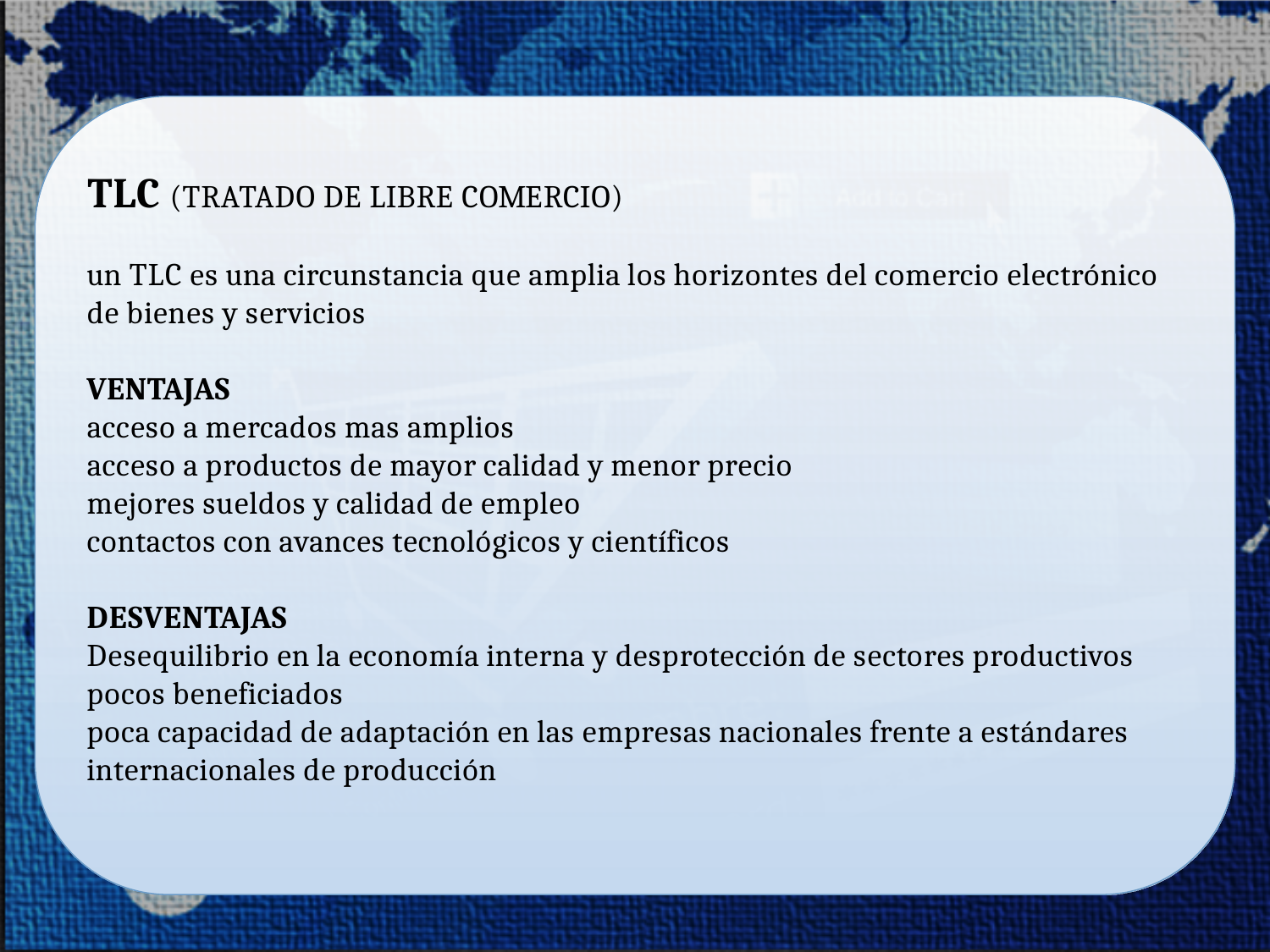

TLC (TRATADO DE LIBRE COMERCIO)
un TLC es una circunstancia que amplia los horizontes del comercio electrónico de bienes y servicios
VENTAJAS
acceso a mercados mas amplios
acceso a productos de mayor calidad y menor precio
mejores sueldos y calidad de empleo
contactos con avances tecnológicos y científicos

DESVENTAJAS
Desequilibrio en la economía interna y desprotección de sectores productivos pocos beneficiados 
poca capacidad de adaptación en las empresas nacionales frente a estándares internacionales de producción